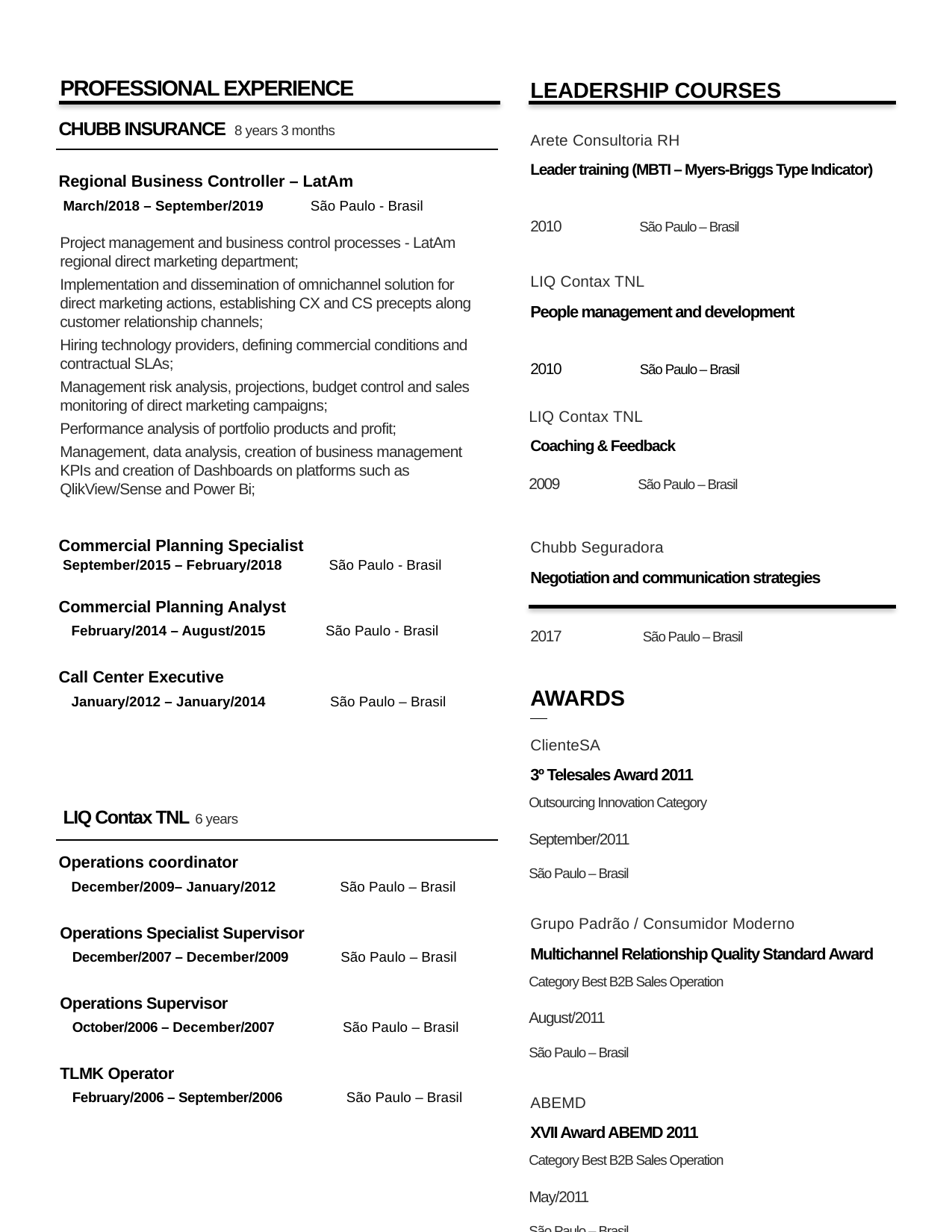

PROFESSIONAL EXPERIENCE

CHUBB INSURANCE  8 years 3 months

Regional Business Controller – LatAm
 March/2018 – September/2019           São Paulo - Brasil

Project management and business control processes - LatAm regional direct marketing department;
Implementation and dissemination of omnichannel solution for direct marketing actions, establishing CX and CS precepts along customer relationship channels;
Hiring technology providers, defining commercial conditions and contractual SLAs;
Management risk analysis, projections, budget control and sales monitoring of direct marketing campaigns;
Performance analysis of portfolio products and profit;
Management, data analysis, creation of business management KPIs and creation of Dashboards on platforms such as QlikView/Sense and Power Bi;

Commercial Planning Specialist
 September/2015 – February/2018           São Paulo - Brasil

Commercial Planning Analyst
   February/2014 – August/2015              São Paulo - Brasil

Call Center Executive
   January/2012 – January/2014               São Paulo – Brasil

LEADERSHIP COURSES

Arete Consultoria RH
Leader training (MBTI – Myers-Briggs Type Indicator)
	2010                       São Paulo – Brasil

LIQ Contax TNL
People management and development
	2010                          São Paulo – Brasil

LIQ Contax TNL
Coaching & Feedback
	2009                       São Paulo – Brasil

Chubb Seguradora
Negotiation and communication strategies
	2017                           São Paulo – Brasil

AWARDS

ClienteSA
3º Telesales Award 2011
Outsourcing Innovation Category
	September/2011	São Paulo – Brasil

Grupo Padrão / Consumidor Moderno
Multichannel Relationship Quality Standard Award
Category Best B2B Sales Operation
	August/2011	São Paulo – Brasil

ABEMD
XVII Award ABEMD 2011
Category Best B2B Sales Operation
	May/2011	São Paulo – Brasil

 LIQ Contax TNL 6 years

Operations coordinator
   December/2009– January/2012               São Paulo – Brasil

Operations Specialist Supervisor
   December/2007 – December/2009             São Paulo – Brasil

Operations Supervisor
   October/2006 – December/2007                 São Paulo – Brasil

TLMK Operator
   February/2006 – September/2006                São Paulo – Brasil